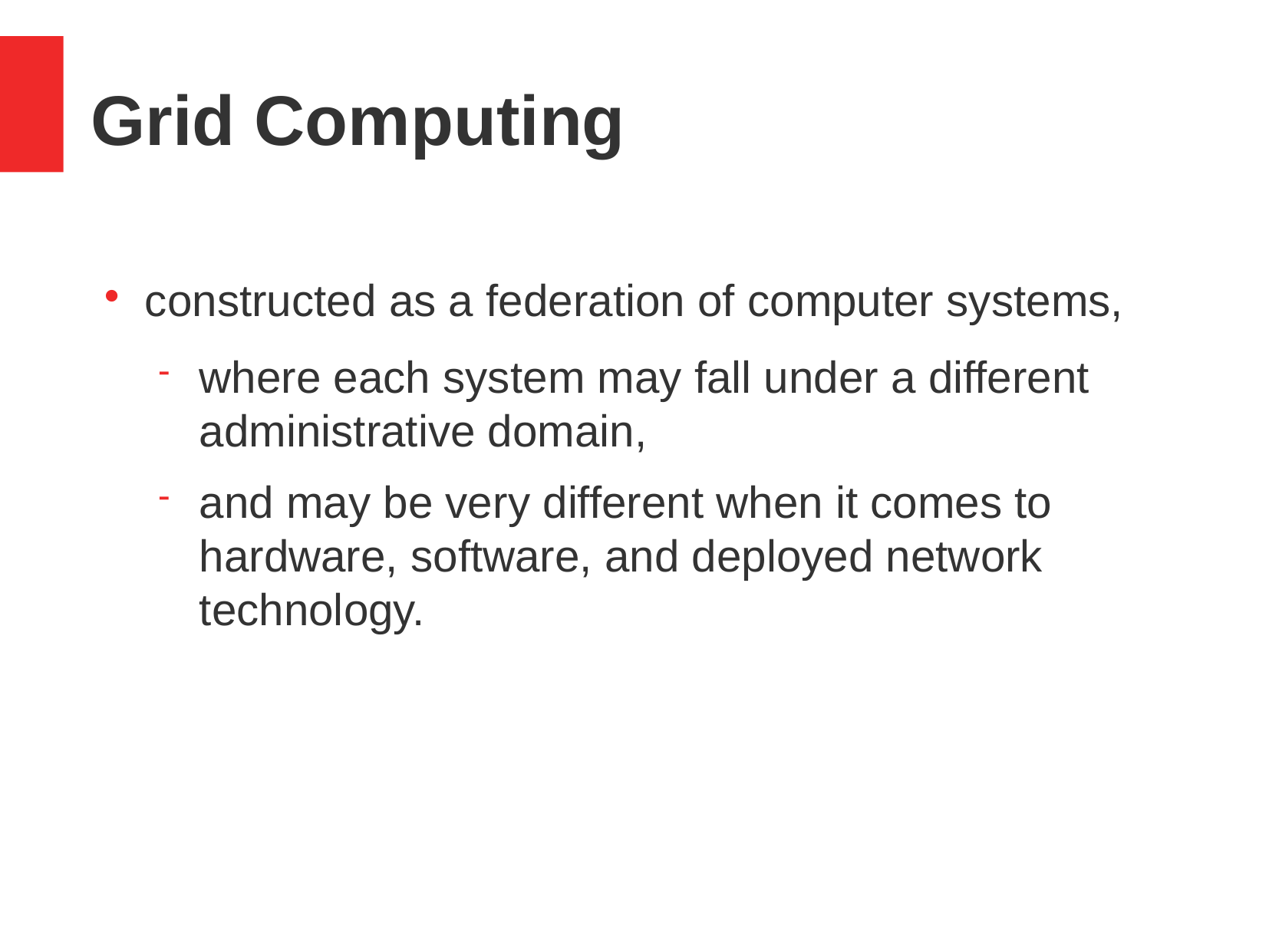

Grid Computing
constructed as a federation of computer systems,
where each system may fall under a different administrative domain,
and may be very different when it comes to hardware, software, and deployed network technology.